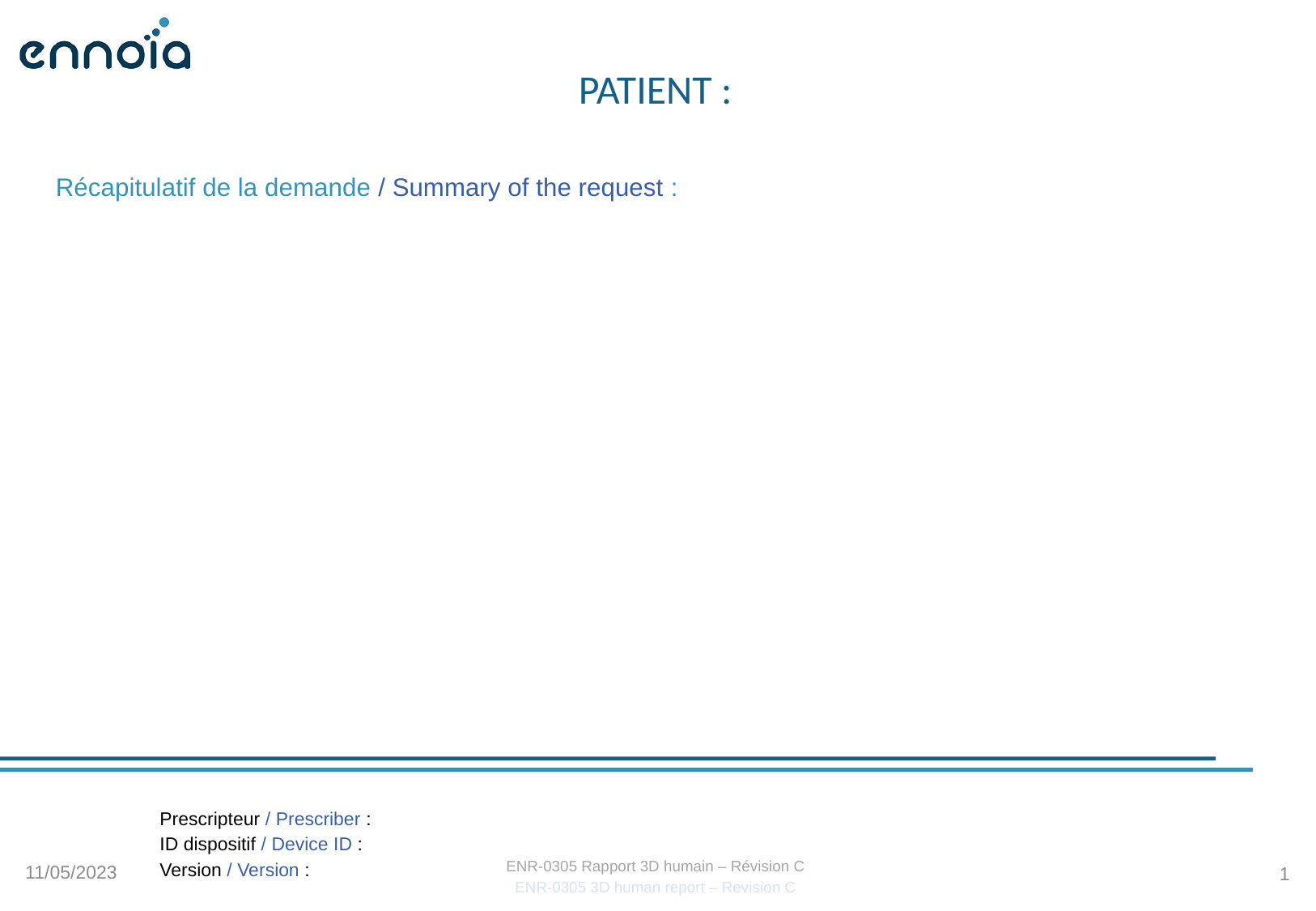

PATIENT :
Récapitulatif de la demande / Summary of the request :

Prescripteur / Prescriber :
ID dispositif / Device ID :
Version / Version :
11/05/2023
1
ENR-0305 Rapport 3D humain – Révision C
ENR-0305 3D human report – Revision C